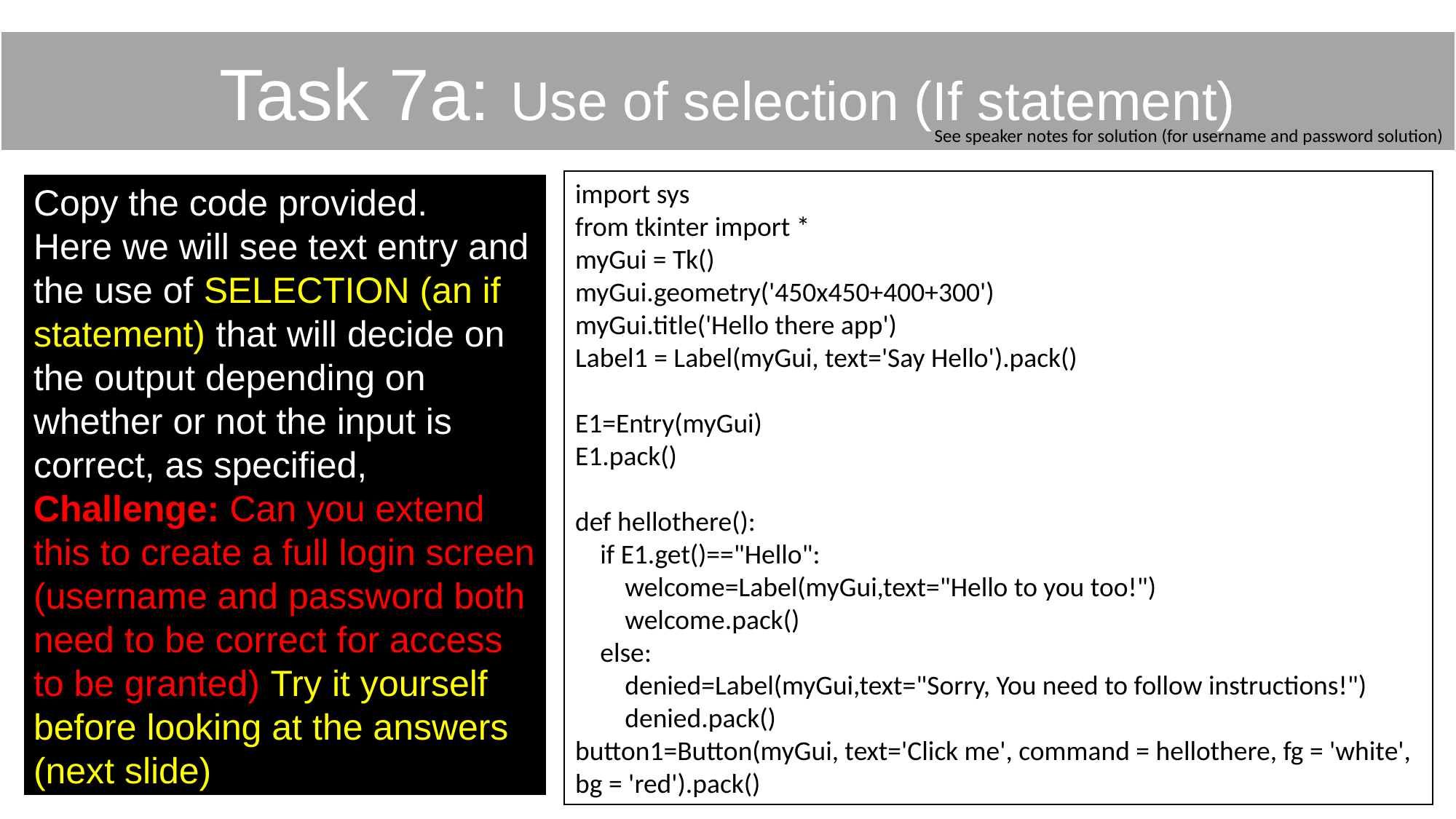

Task 7a: Use of selection (If statement)
See speaker notes for solution (for username and password solution)
import sys
from tkinter import *
myGui = Tk()
myGui.geometry('450x450+400+300')
myGui.title('Hello there app')
Label1 = Label(myGui, text='Say Hello').pack()

E1=Entry(myGui)
E1.pack()

def hellothere():
    if E1.get()=="Hello":
        welcome=Label(myGui,text="Hello to you too!")
        welcome.pack()
    else:
        denied=Label(myGui,text="Sorry, You need to follow instructions!")
        denied.pack()
button1=Button(myGui, text='Click me', command = hellothere, fg = 'white', bg = 'red').pack()
Copy the code provided.
Here we will see text entry and the use of SELECTION (an if statement) that will decide on the output depending on whether or not the input is correct, as specified,
Challenge: Can you extend this to create a full login screen (username and password both need to be correct for access to be granted) Try it yourself before looking at the answers (next slide)